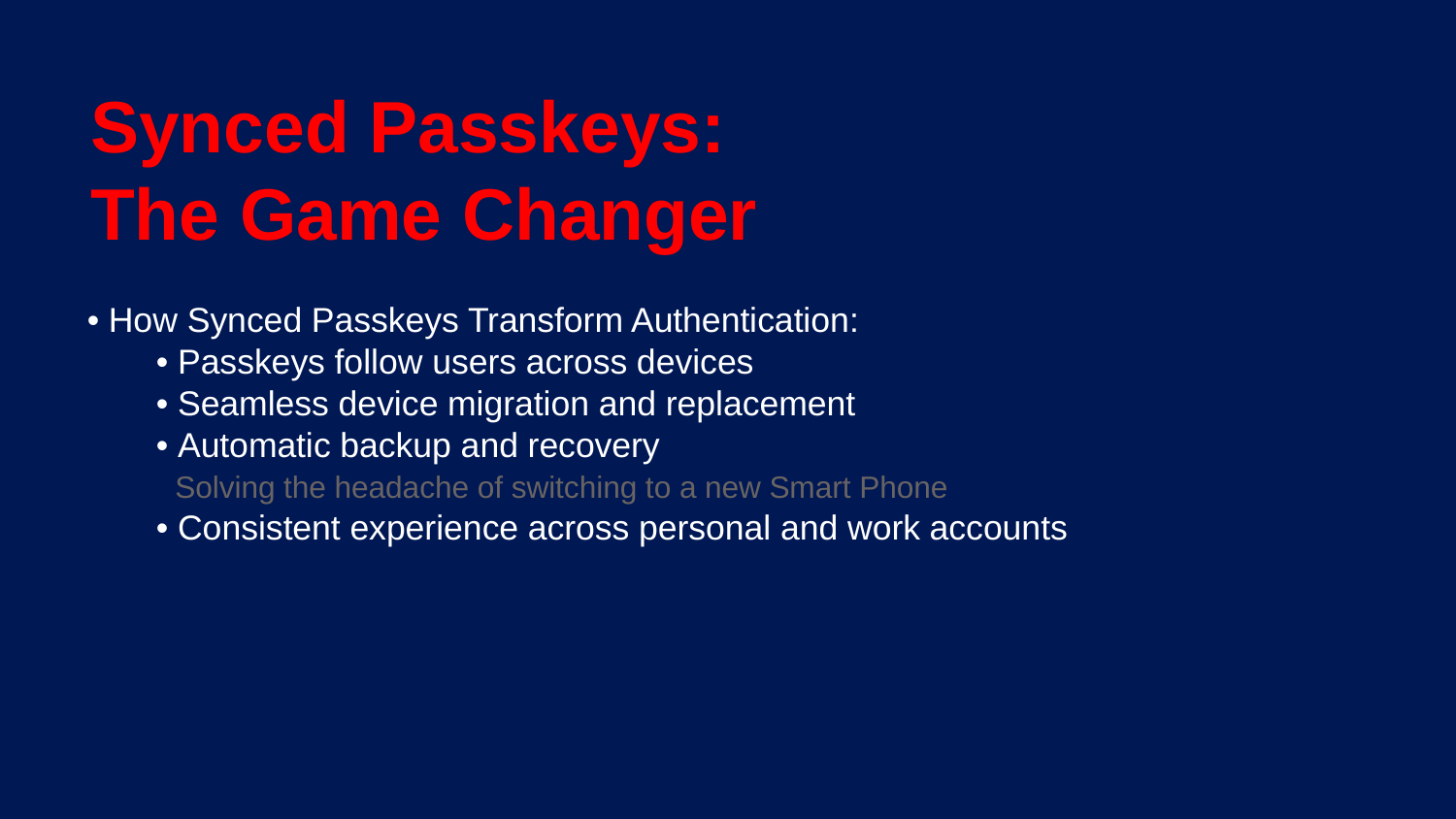

Synced Passkeys:
The Game Changer
• How Synced Passkeys Transform Authentication:
• Passkeys follow users across devices
• Seamless device migration and replacement
• Automatic backup and recovery
  Solving the headache of switching to a new Smart Phone
• Consistent experience across personal and work accounts